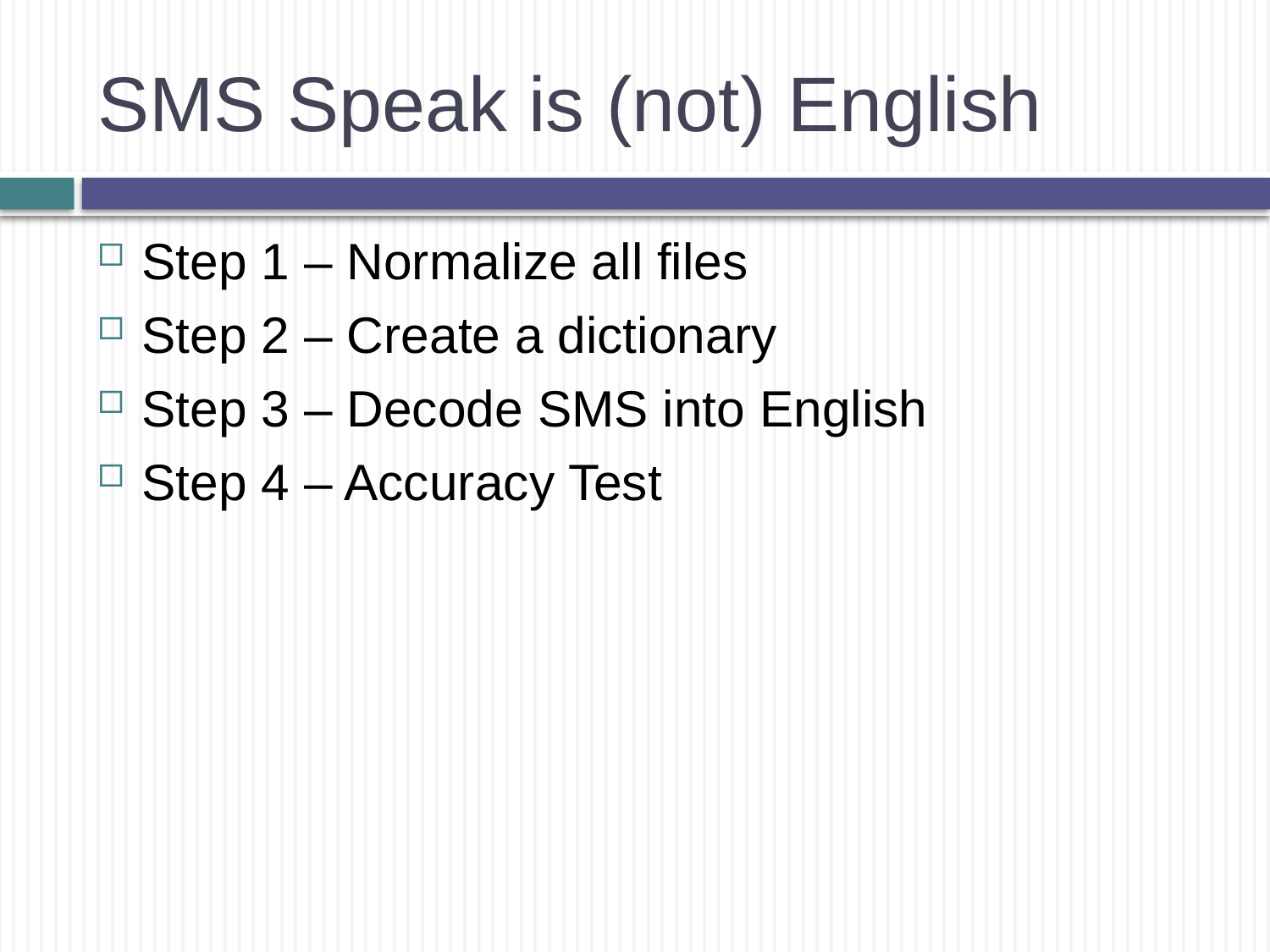

# SMS Speak is (not) English
Step 1 – Normalize all files
Step 2 – Create a dictionary
Step 3 – Decode SMS into English
Step 4 – Accuracy Test